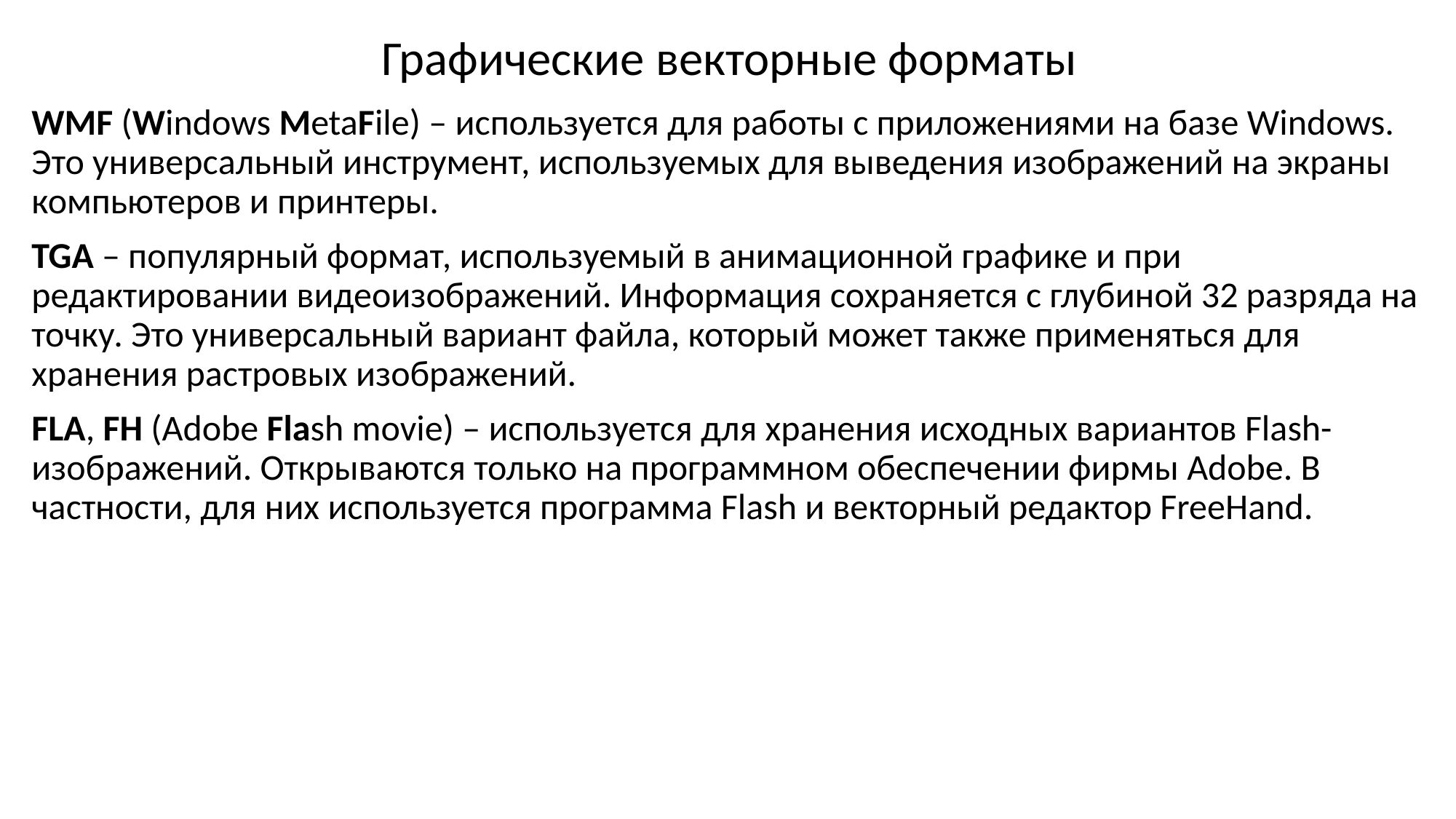

# Графические векторные форматы
WMF (Windows MetaFile) – используется для работы с приложениями на базе Windows. Это универсальный инструмент, используемых для выведения изображений на экраны компьютеров и принтеры.
TGA – популярный формат, используемый в анимационной графике и при редактировании видеоизображений. Информация сохраняется с глубиной 32 разряда на точку. Это универсальный вариант файла, который может также применяться для хранения растровых изображений.
FLA, FH (Adobe Flash movie) – используется для хранения исходных вариантов Flash-изображений. Открываются только на программном обеспечении фирмы Adobe. В частности, для них используется программа Flash и векторный редактор FreeHand.